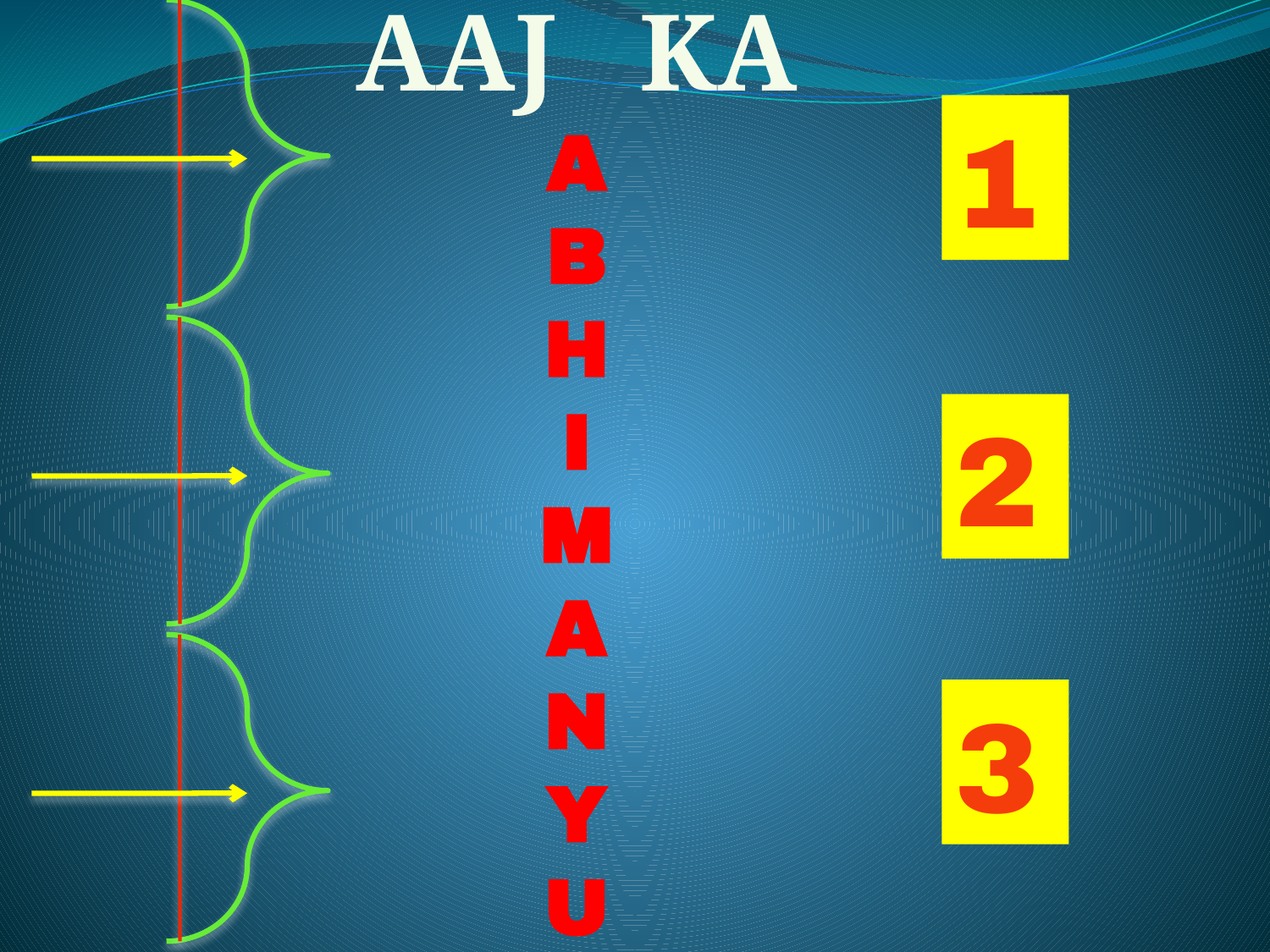

AAJ   KA
A
B
H
I
M
A
N
Y
U

1

2

3